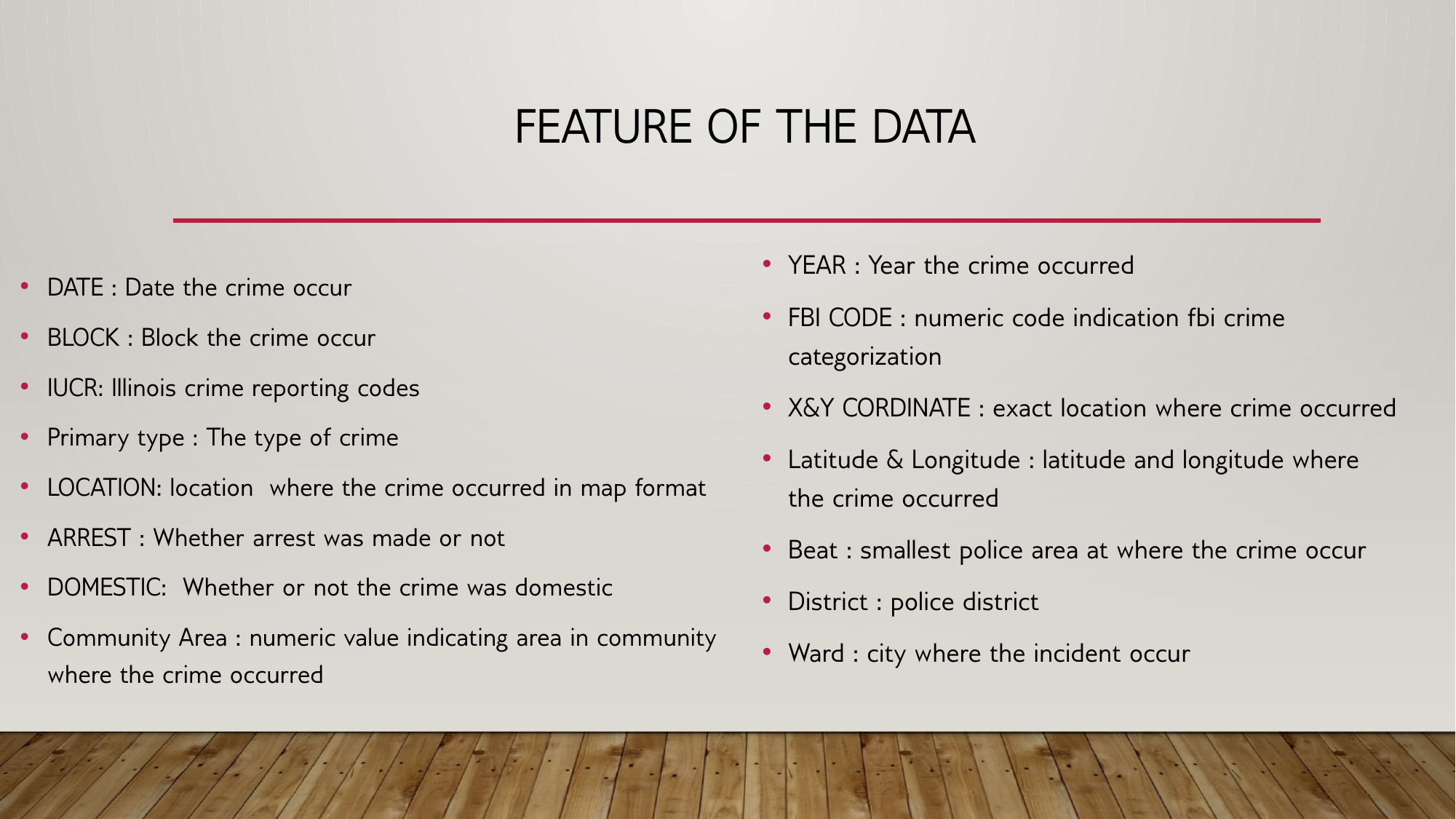

# FEATURE OF THE DATA
YEAR : Year the crime occurred
FBI CODE : numeric code indication fbi crime categorization
X&Y CORDINATE : exact location where crime occurred
Latitude & Longitude : latitude and longitude where the crime occurred
Beat : smallest police area at where the crime occur
District : police district
Ward : city where the incident occur
DATE : Date the crime occur
BLOCK : Block the crime occur
IUCR: Illinois crime reporting codes
Primary type : The type of crime
LOCATION: location  where the crime occurred in map format
ARREST : Whether arrest was made or not
DOMESTIC:  Whether or not the crime was domestic
Community Area : numeric value indicating area in community where the crime occurred